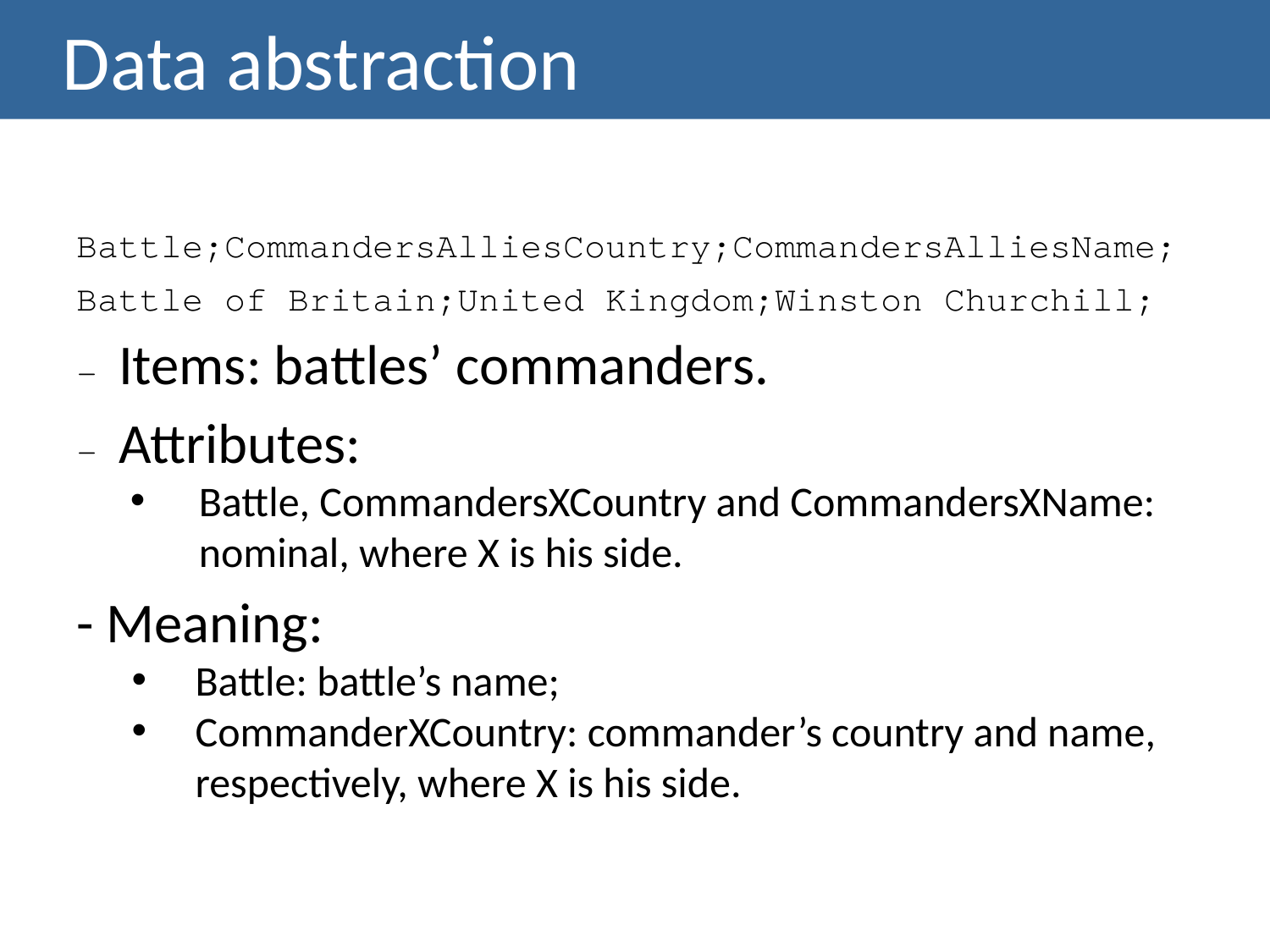

# Data abstraction
Battle;CommandersAlliesCountry;CommandersAlliesName;
Battle of Britain;United Kingdom;Winston Churchill;
- Items: battles’ commanders.
- Attributes:
Battle, CommandersXCountry and CommandersXName: nominal, where X is his side.
- Meaning:
Battle: battle’s name;
CommanderXCountry: commander’s country and name, respectively, where X is his side.